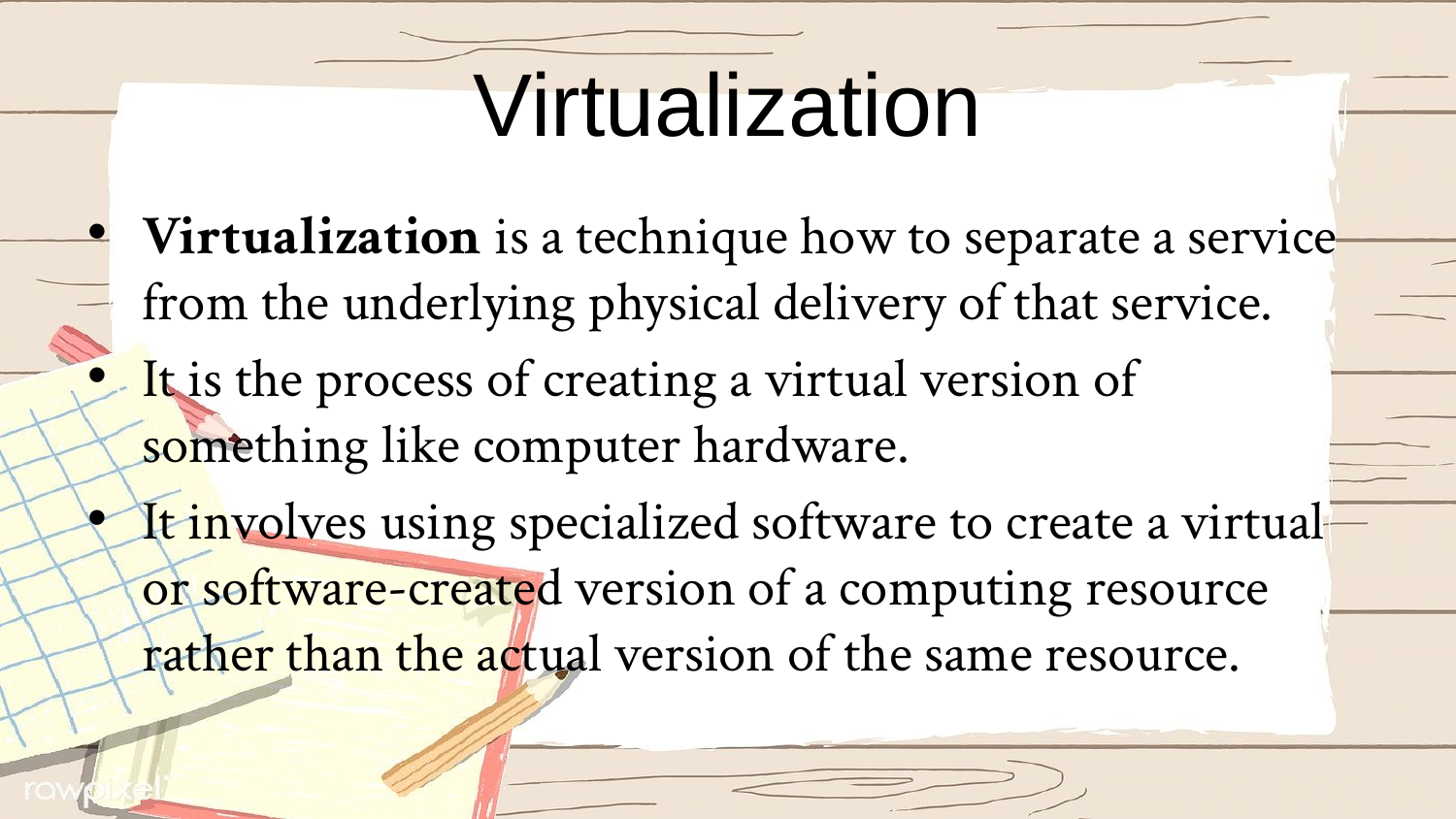

# Virtualization
Virtualization is a technique how to separate a service from the underlying physical delivery of that service.
It is the process of creating a virtual version of something like computer hardware.
It involves using specialized software to create a virtual or software-created version of a computing resource rather than the actual version of the same resource.